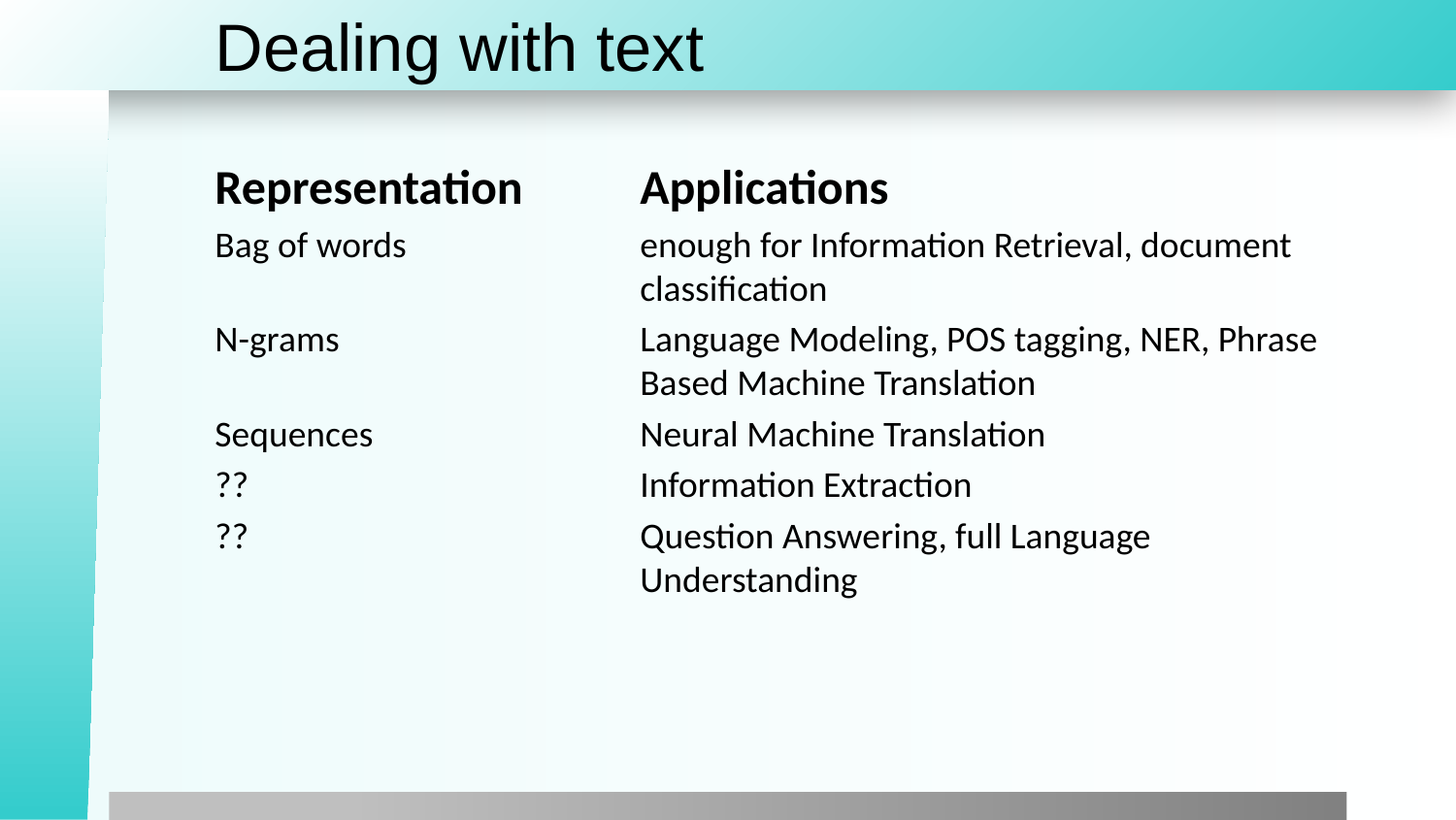

# Dealing with text
Representation	Applications
Bag of words	enough for Information Retrieval, document classification
N-grams	Language Modeling, POS tagging, NER, Phrase Based Machine Translation
Sequences	Neural Machine Translation
??	Information Extraction
??	Question Answering, full Language Understanding